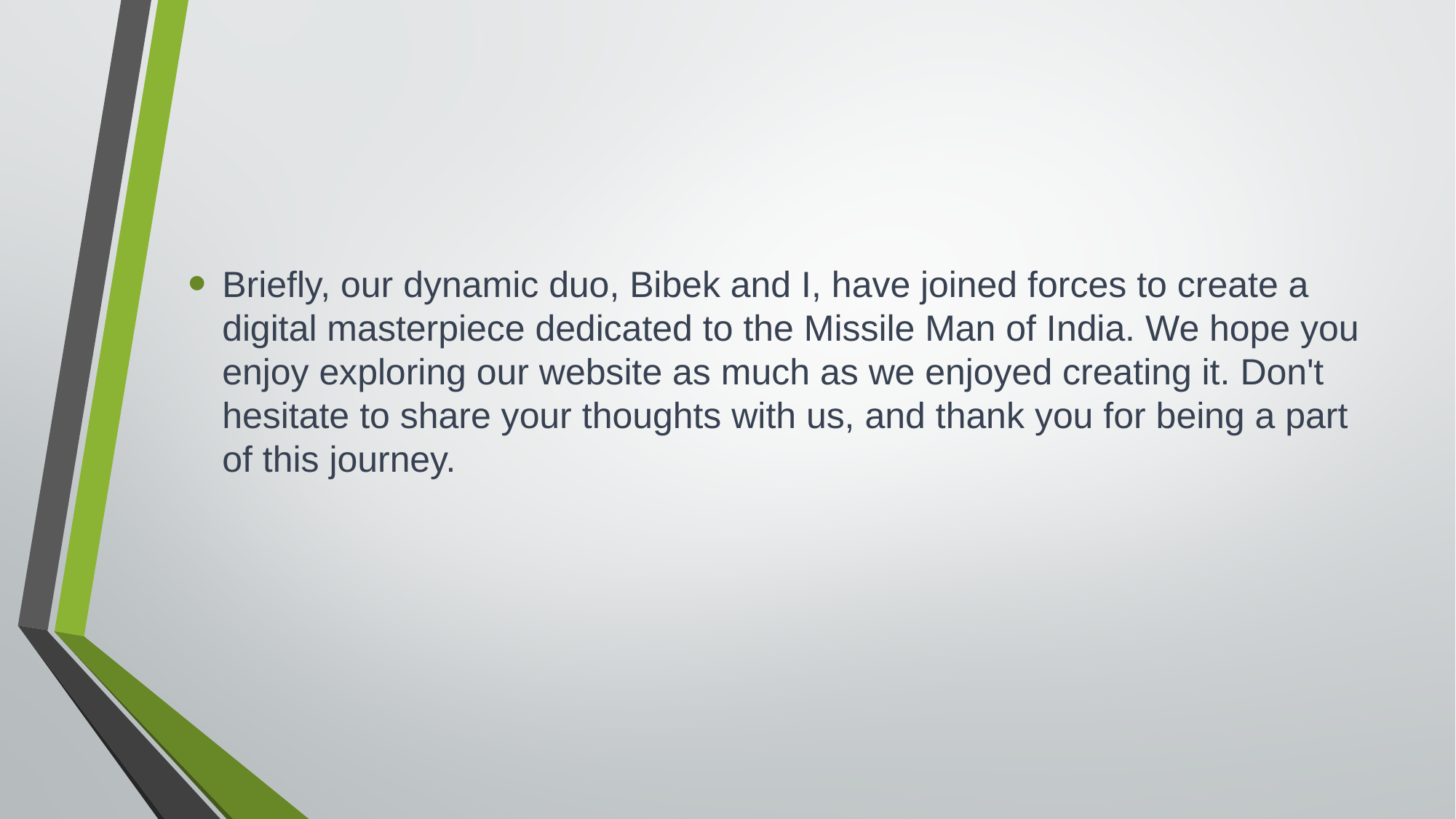

Briefly, our dynamic duo, Bibek and I, have joined forces to create a digital masterpiece dedicated to the Missile Man of India. We hope you enjoy exploring our website as much as we enjoyed creating it. Don't hesitate to share your thoughts with us, and thank you for being a part of this journey.